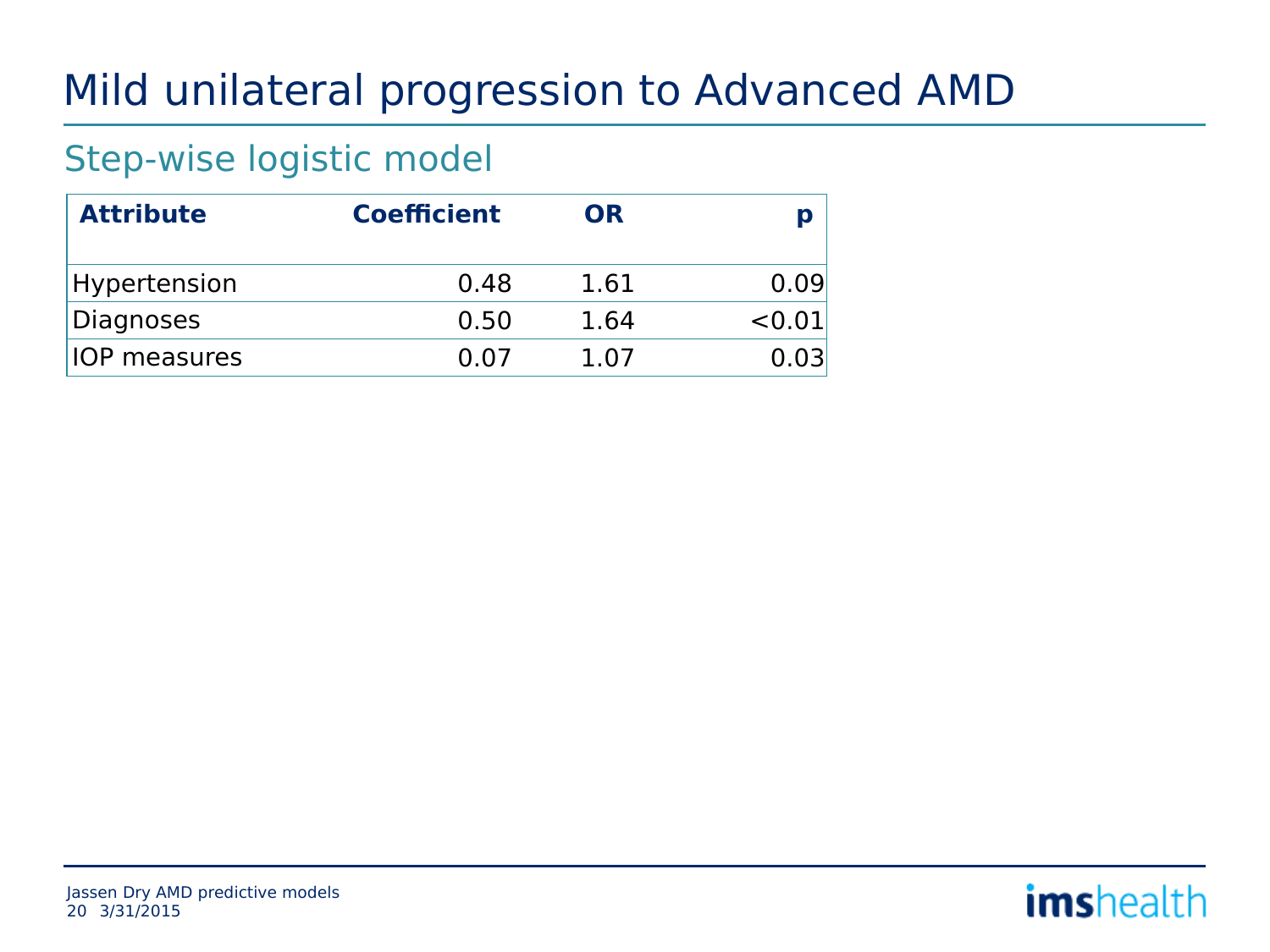

# Mild unilateral progression to Advanced AMD
Step-wise logistic model
| Attribute | Coefficient | OR | p |
| --- | --- | --- | --- |
| Hypertension | 0.48 | 1.61 | 0.09 |
| Diagnoses | 0.50 | 1.64 | <0.01 |
| IOP measures | 0.07 | 1.07 | 0.03 |
Jassen Dry AMD predictive models
3/31/2015
20